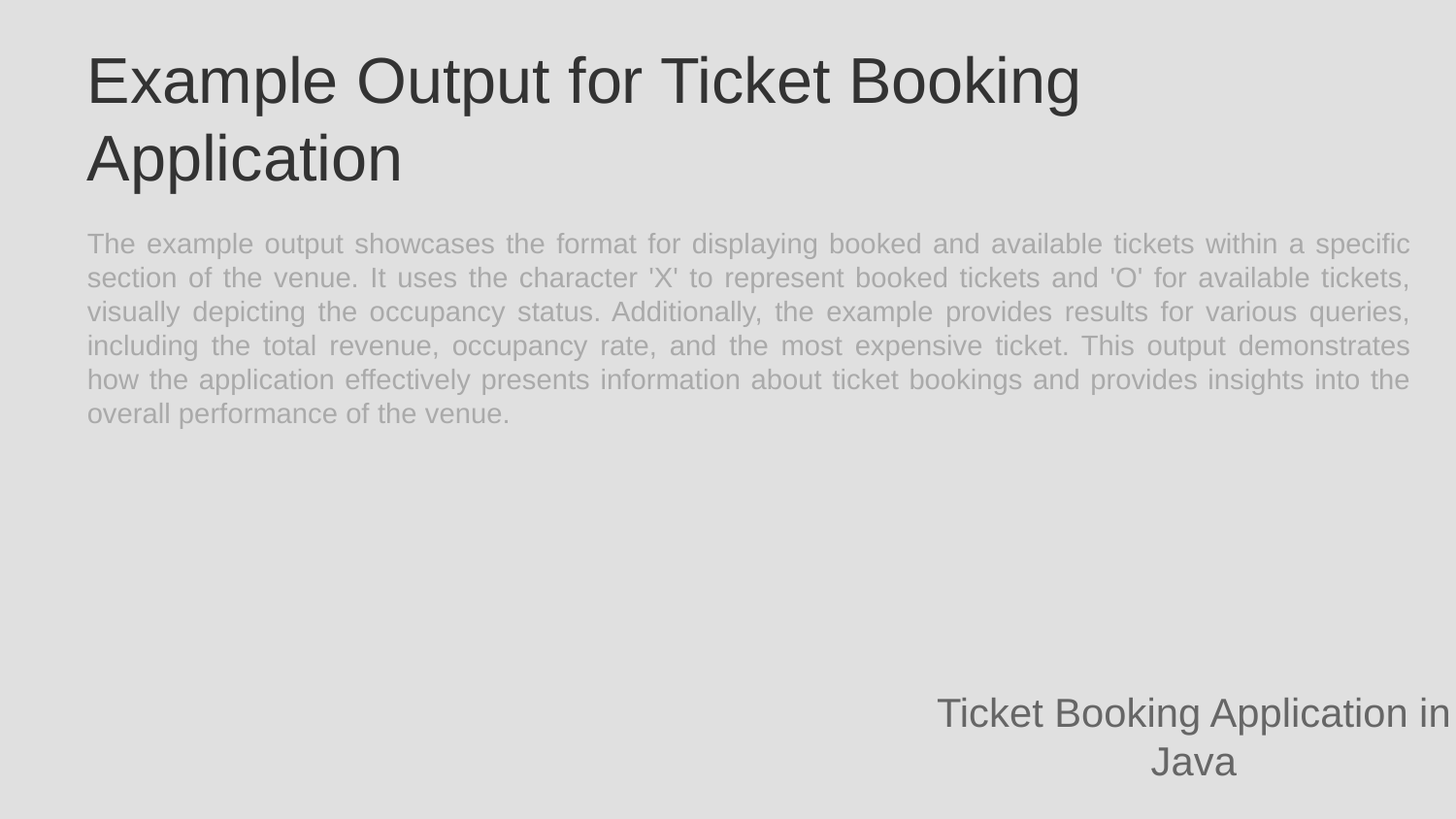

Example Output for Ticket Booking Application
The example output showcases the format for displaying booked and available tickets within a specific section of the venue. It uses the character 'X' to represent booked tickets and 'O' for available tickets, visually depicting the occupancy status. Additionally, the example provides results for various queries, including the total revenue, occupancy rate, and the most expensive ticket. This output demonstrates how the application effectively presents information about ticket bookings and provides insights into the overall performance of the venue.
Ticket Booking Application in Java